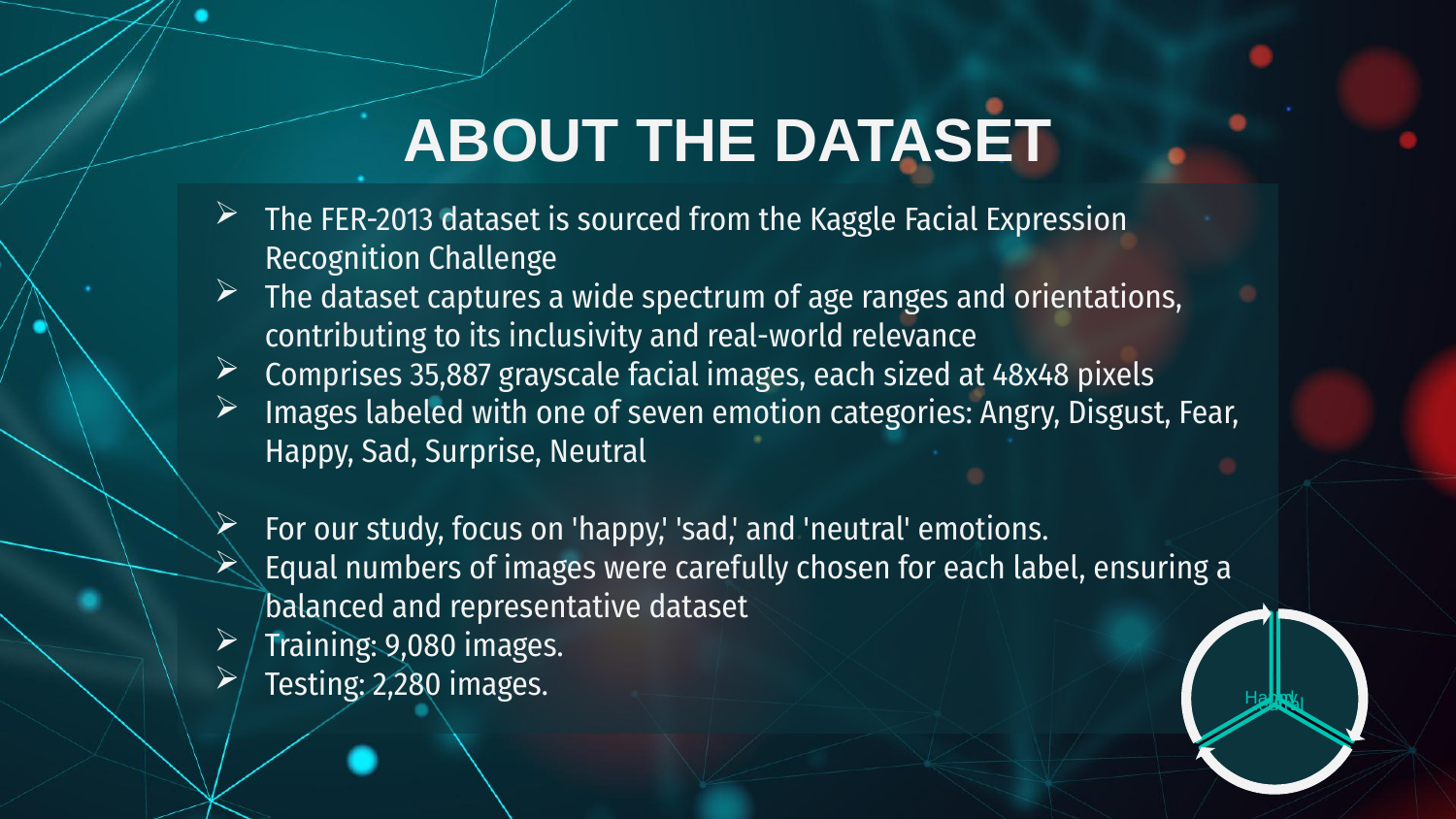

# ABOUT THE DATASET
The FER-2013 dataset is sourced from the Kaggle Facial Expression Recognition Challenge
The dataset captures a wide spectrum of age ranges and orientations, contributing to its inclusivity and real-world relevance
Comprises 35,887 grayscale facial images, each sized at 48x48 pixels
Images labeled with one of seven emotion categories: Angry, Disgust, Fear, Happy, Sad, Surprise, Neutral

For our study, focus on 'happy,' 'sad,' and 'neutral' emotions.
Equal numbers of images were carefully chosen for each label, ensuring a balanced and representative dataset
Training: 9,080 images.
Testing: 2,280 images.

Sad
Neutral
Happy